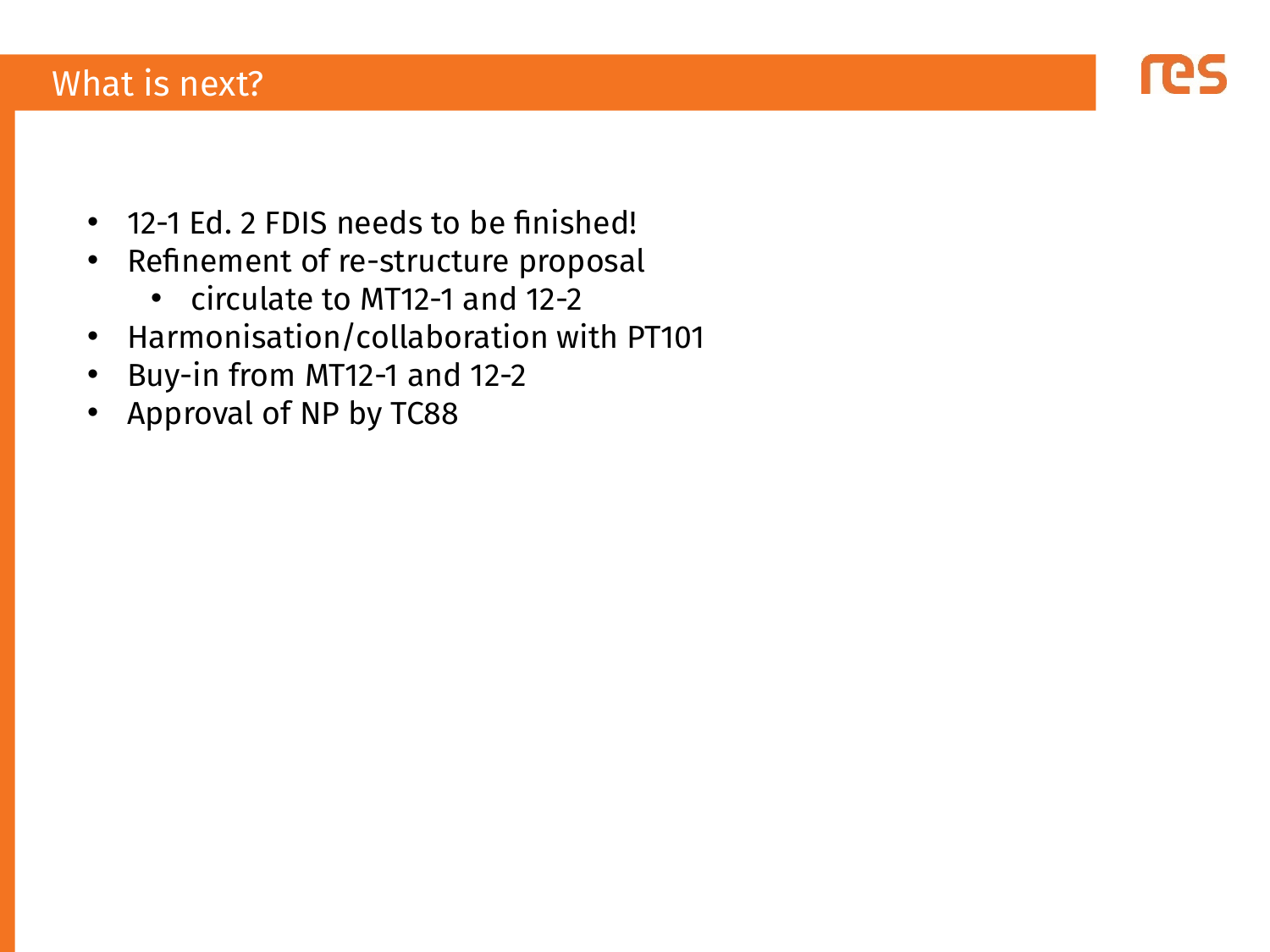

# What is next?
12-1 Ed. 2 FDIS needs to be finished!
Refinement of re-structure proposal
circulate to MT12-1 and 12-2
Harmonisation/collaboration with PT101
Buy-in from MT12-1 and 12-2
Approval of NP by TC88